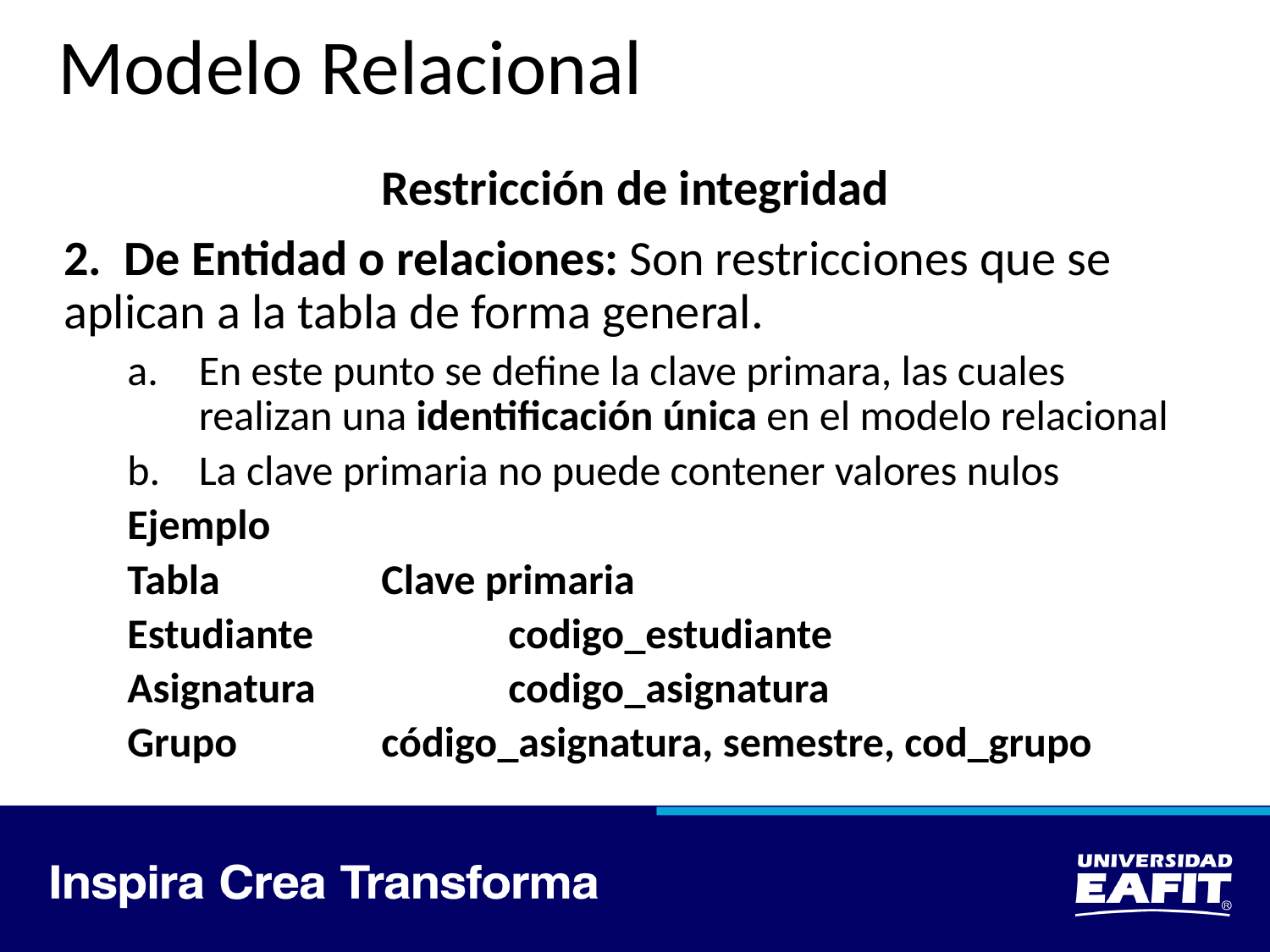

# Modelo Relacional
Restricción de integridad
2.  De Entidad o relaciones: Son restricciones que se aplican a la tabla de forma general.
En este punto se define la clave primara, las cuales realizan una identificación única en el modelo relacional
La clave primaria no puede contener valores nulos
Ejemplo
Tabla 		Clave primaria
Estudiante		codigo_estudiante
Asignatura		codigo_asignatura
Grupo		código_asignatura, semestre, cod_grupo